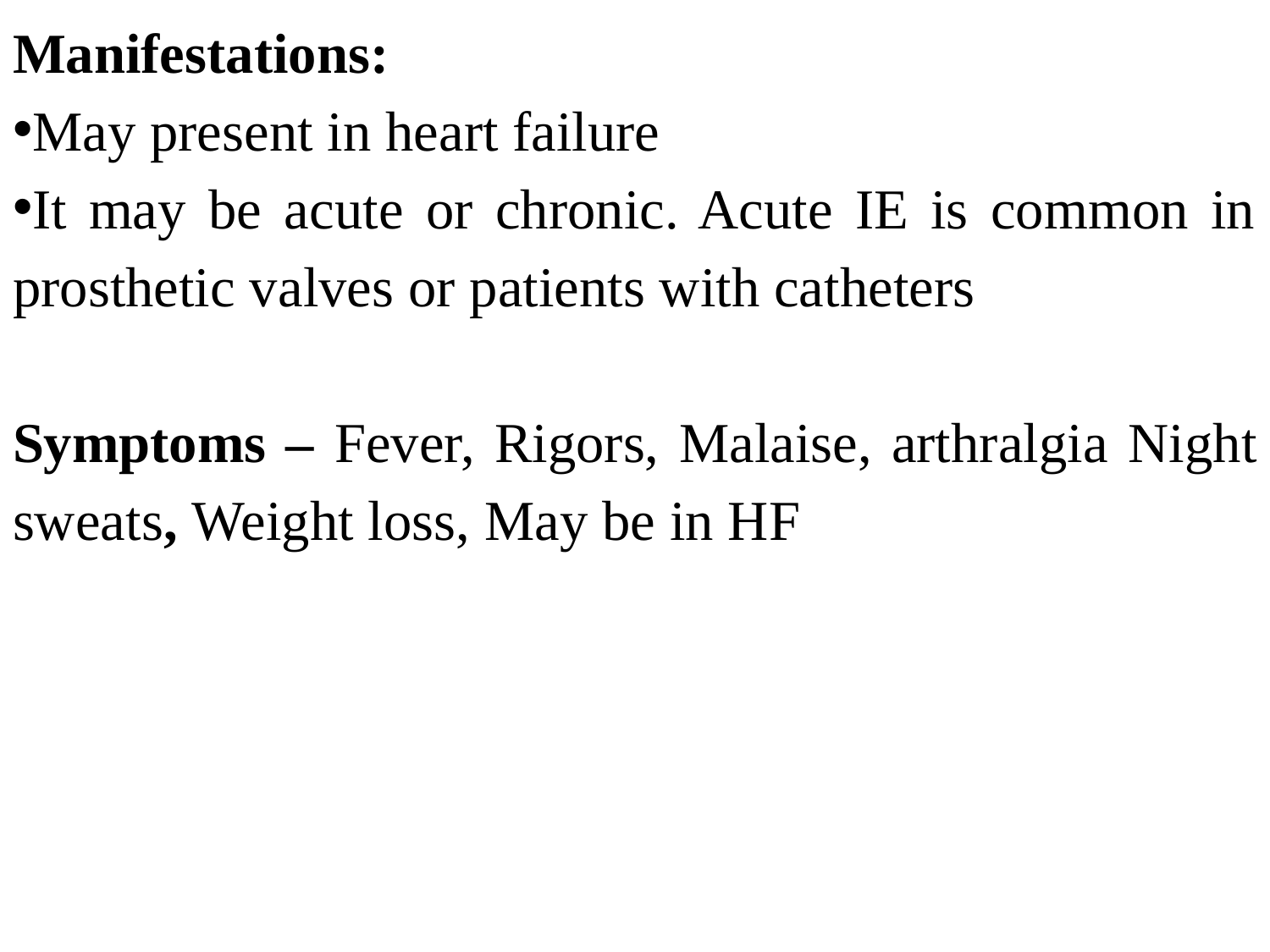

Manifestations:
May present in heart failure
It may be acute or chronic. Acute IE is common in prosthetic valves or patients with catheters

Symptoms – Fever, Rigors, Malaise, arthralgia Night sweats, Weight loss, May be in HF